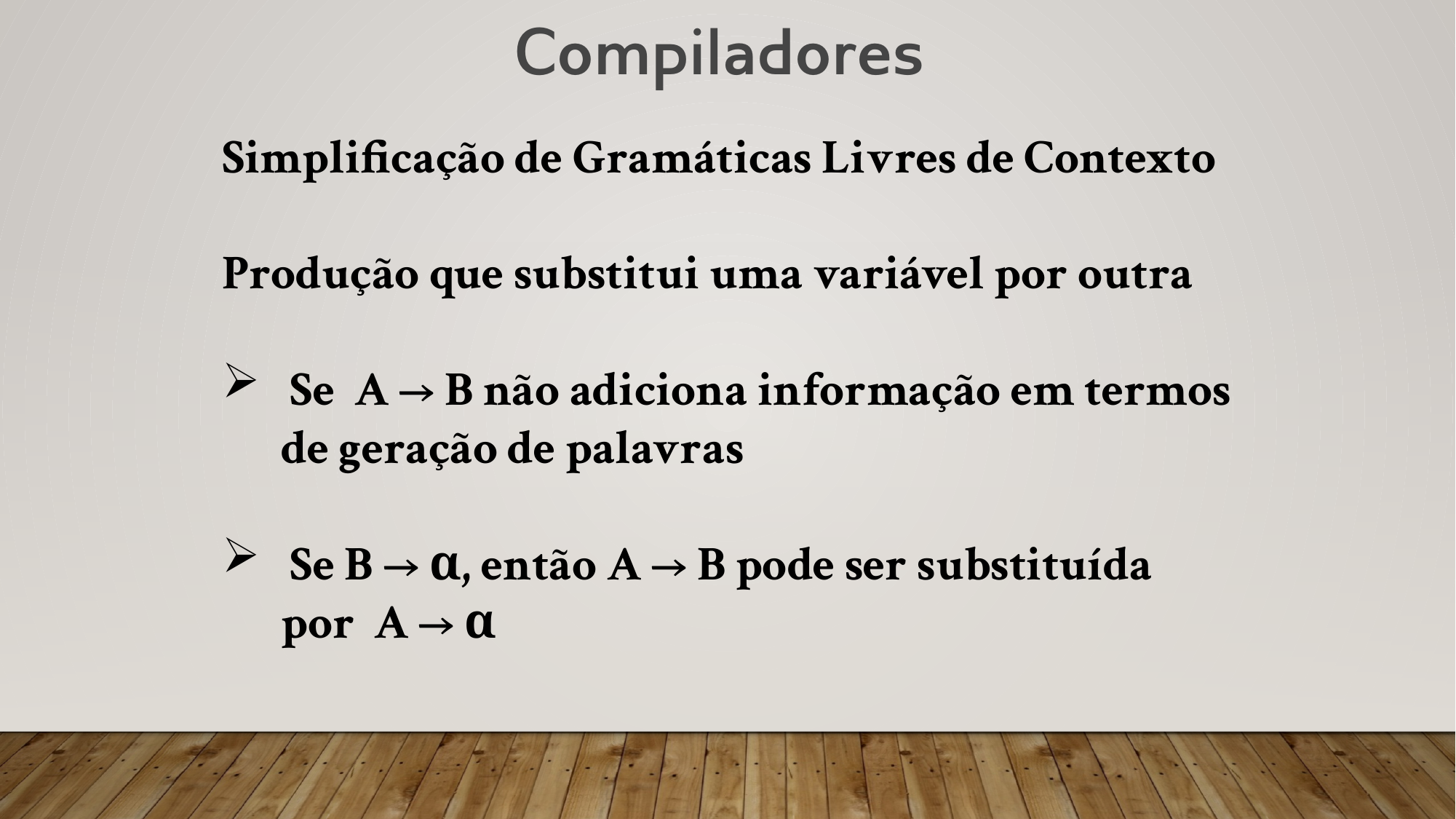

Compiladores
Simplificação de Gramáticas Livres de Contexto

Produção que substitui uma variável por outra

   Se  A → B não adiciona informação em termos
      de geração de palavras

   Se B → α, então A → B pode ser substituída
      por  A → α